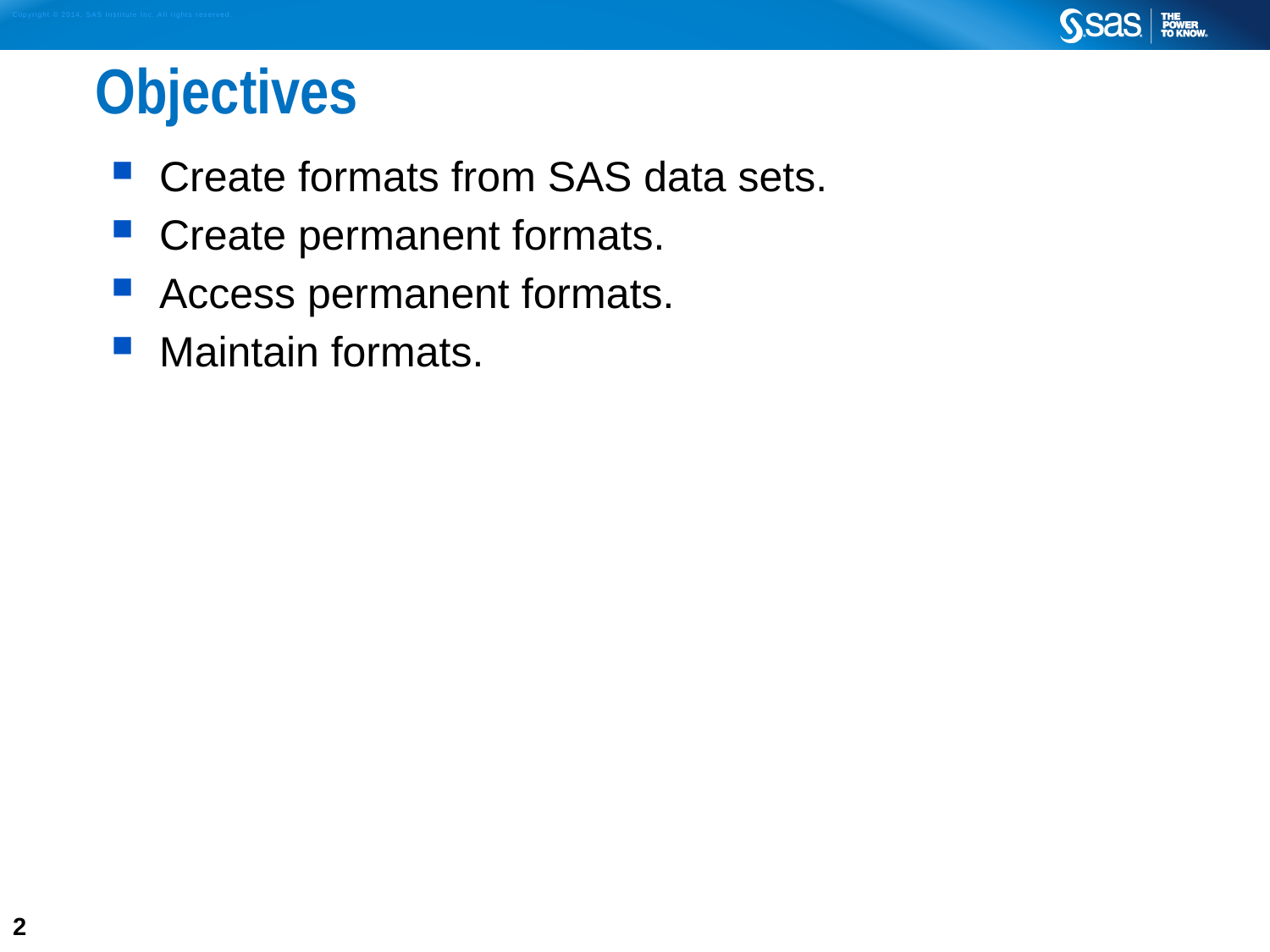

# Objectives
Create formats from SAS data sets.
Create permanent formats.
Access permanent formats.
Maintain formats.